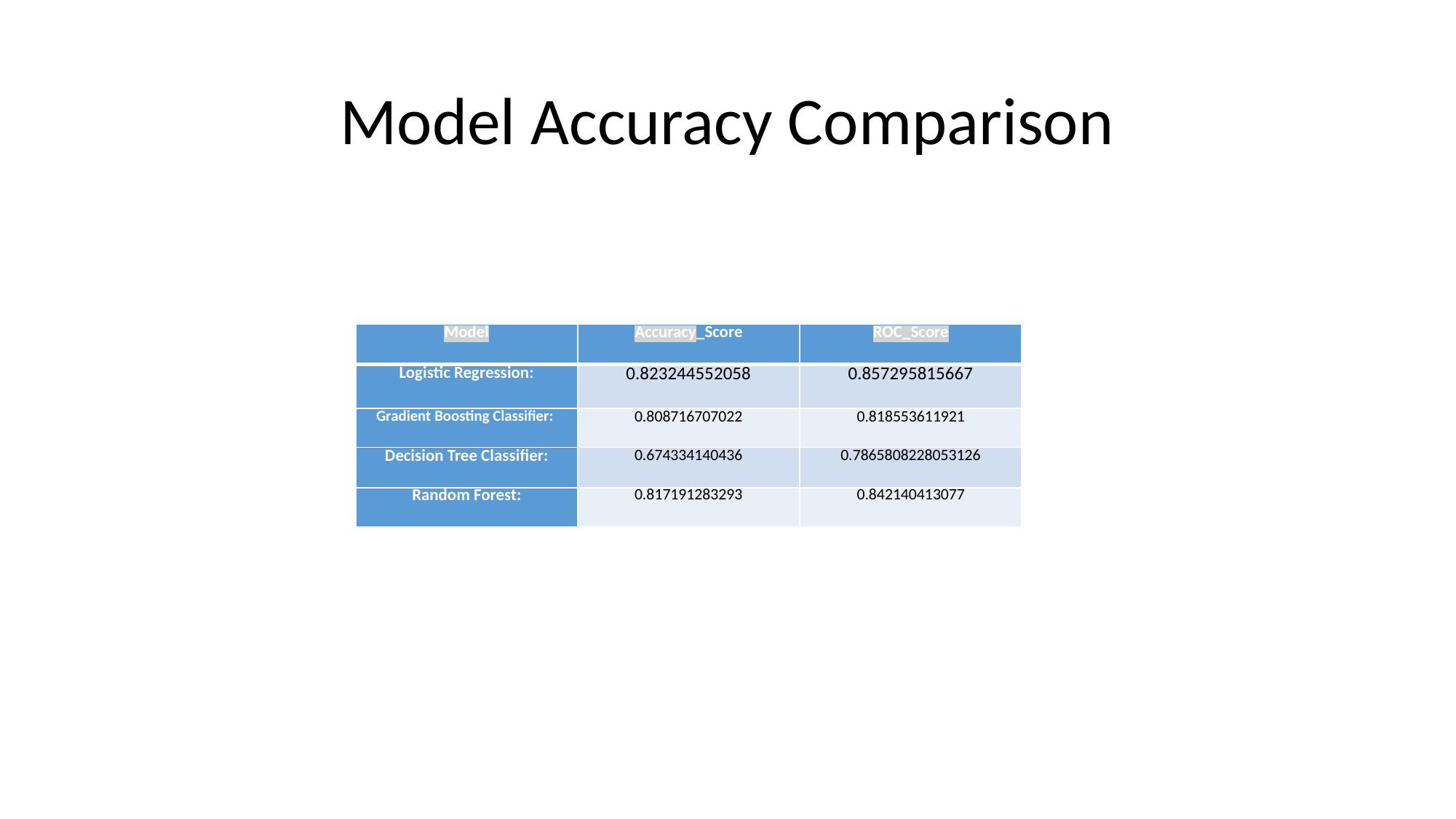

# Model Accuracy Comparison

| Model | Accuracy\_Score | ROC\_Score |
| --- | --- | --- |
| Logistic Regression: | 0.823244552058 | 0.857295815667 |
| Gradient Boosting Classifier: | 0.808716707022 | 0.818553611921 |
| Decision Tree Classifier: | 0.674334140436 | 0.7865808228053126 |
| Random Forest: | 0.817191283293 | 0.842140413077 |